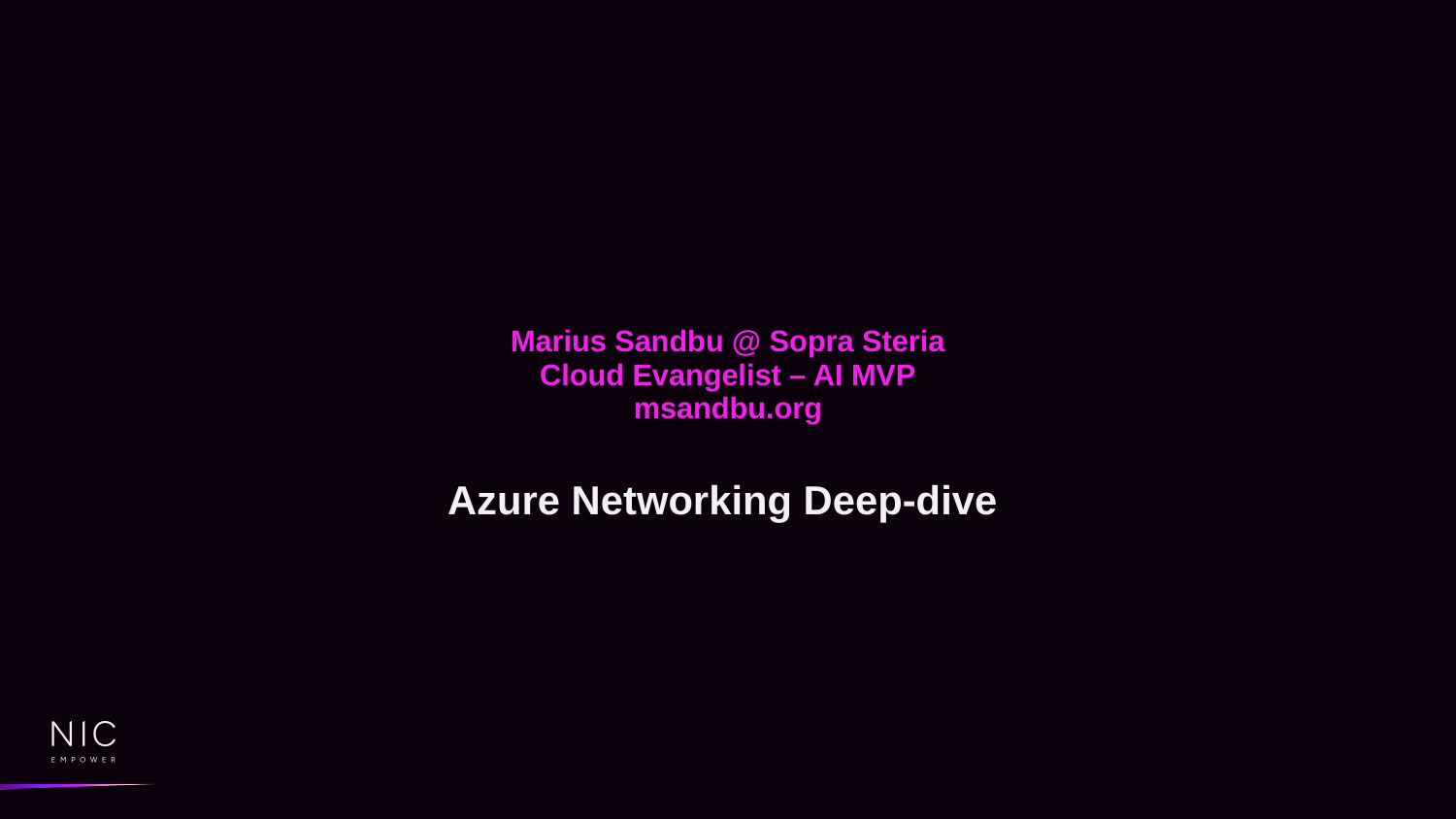

# Marius Sandbu @ Sopra Steria Cloud Evangelist – AI MVP msandbu.org
Azure Networking Deep-dive